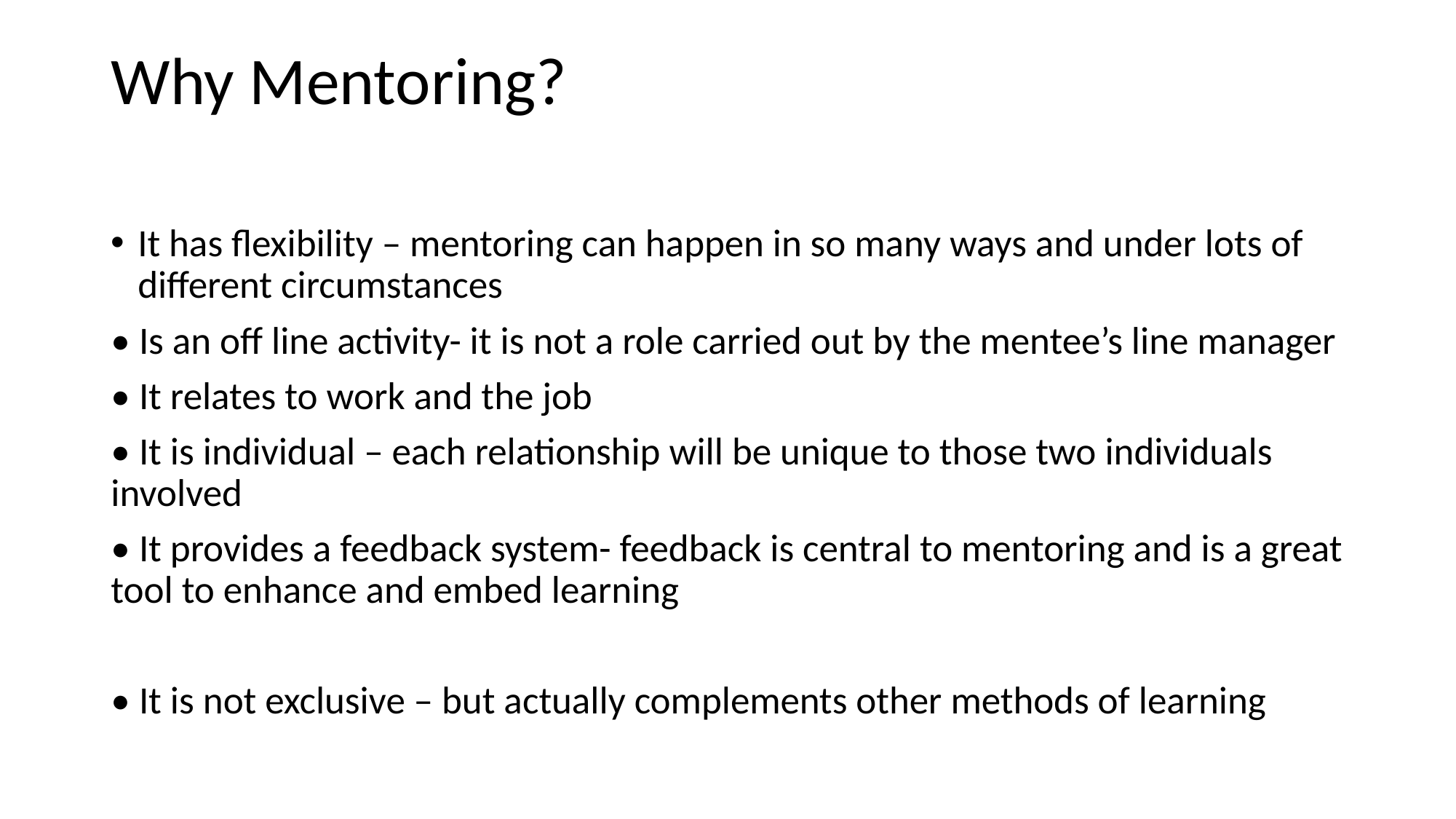

# Why Mentoring?
It has flexibility – mentoring can happen in so many ways and under lots of different circumstances
• Is an off line activity- it is not a role carried out by the mentee’s line manager
• It relates to work and the job
• It is individual – each relationship will be unique to those two individuals involved
• It provides a feedback system- feedback is central to mentoring and is a great tool to enhance and embed learning

• It is not exclusive – but actually complements other methods of learning